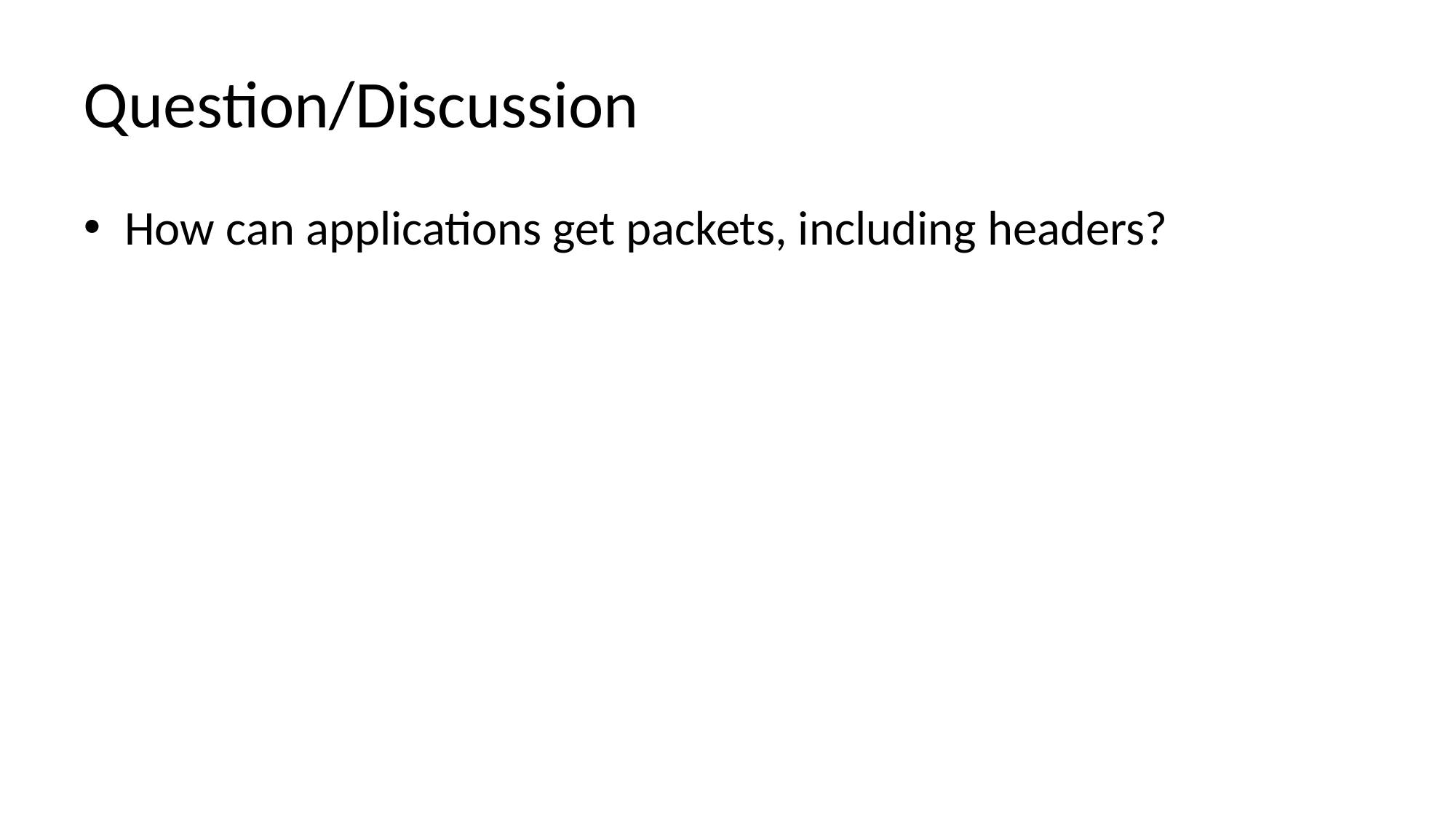

# Question/Discussion
How can applications get packets, including headers?